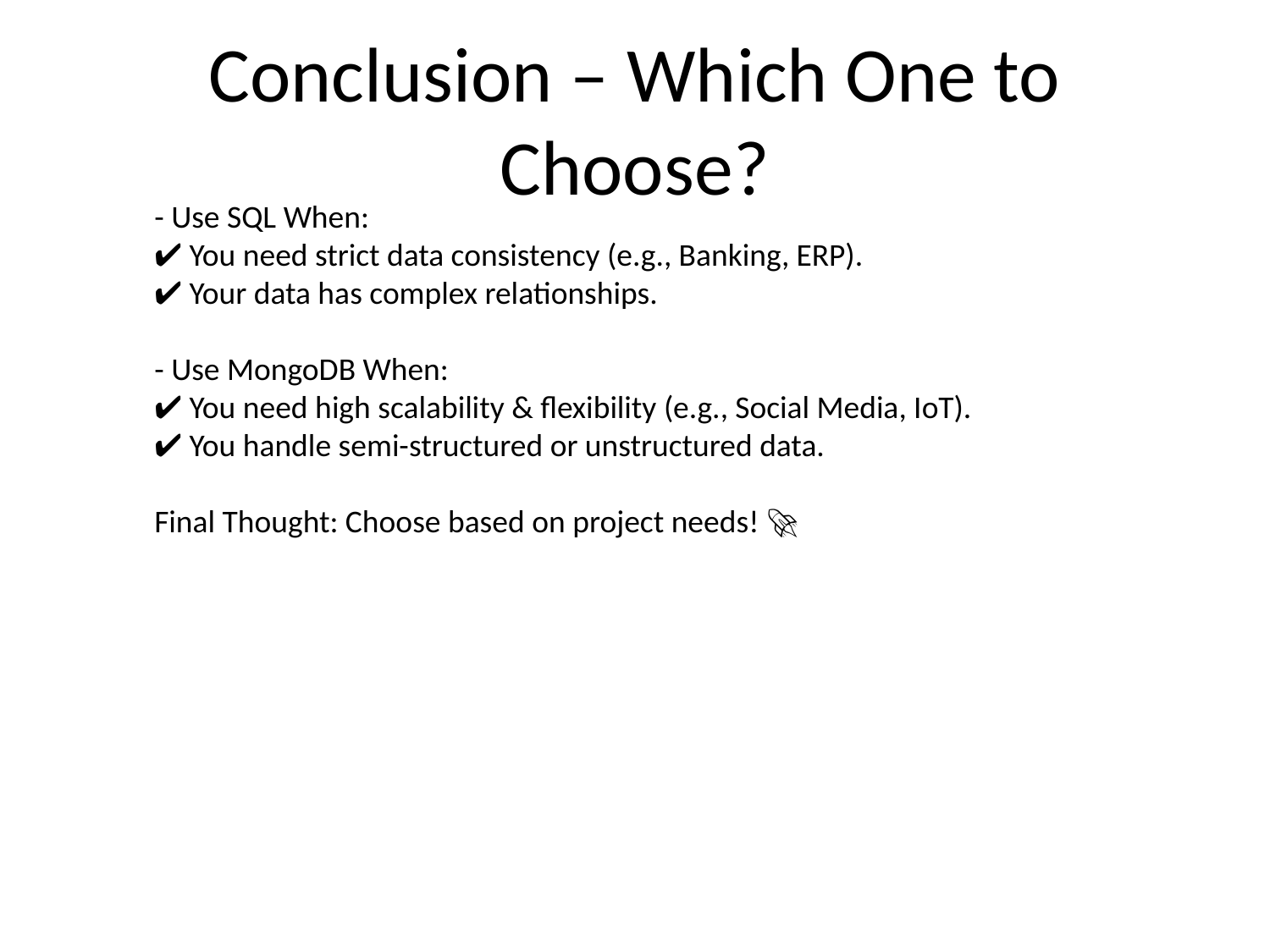

# Conclusion – Which One to Choose?
- Use SQL When:
✔️ You need strict data consistency (e.g., Banking, ERP).
✔️ Your data has complex relationships.

- Use MongoDB When:
✔️ You need high scalability & flexibility (e.g., Social Media, IoT).
✔️ You handle semi-structured or unstructured data.

Final Thought: Choose based on project needs! 🚀